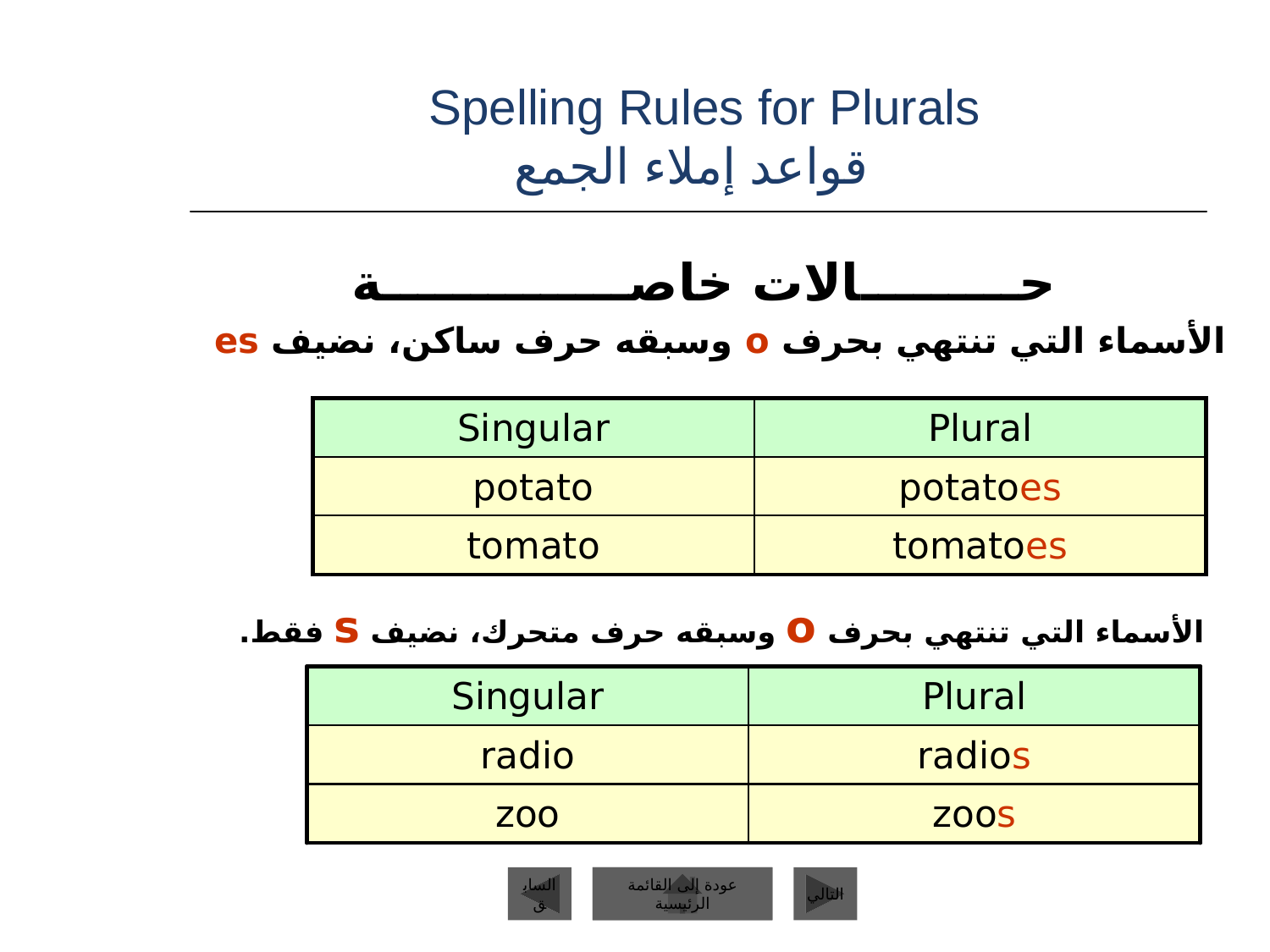

# Spelling Rules for Plurals قواعد إملاء الجمع
حـــــــــالات خاصــــــــــــــة
الأسماء التي تنتهي بحرف o وسبقه حرف ساكن، نضيف es

Singular
Plural
potato
potatoes
tomato
tomatoes

الأسماء التي تنتهي بحرف o وسبقه حرف متحرك، نضيف s فقط.
Singular
Plural
radio
radios
zoo
zoos

السابق
عودة إلى القائمة الرئيسية
التالي
عودة إلى القائمة الرئيسية